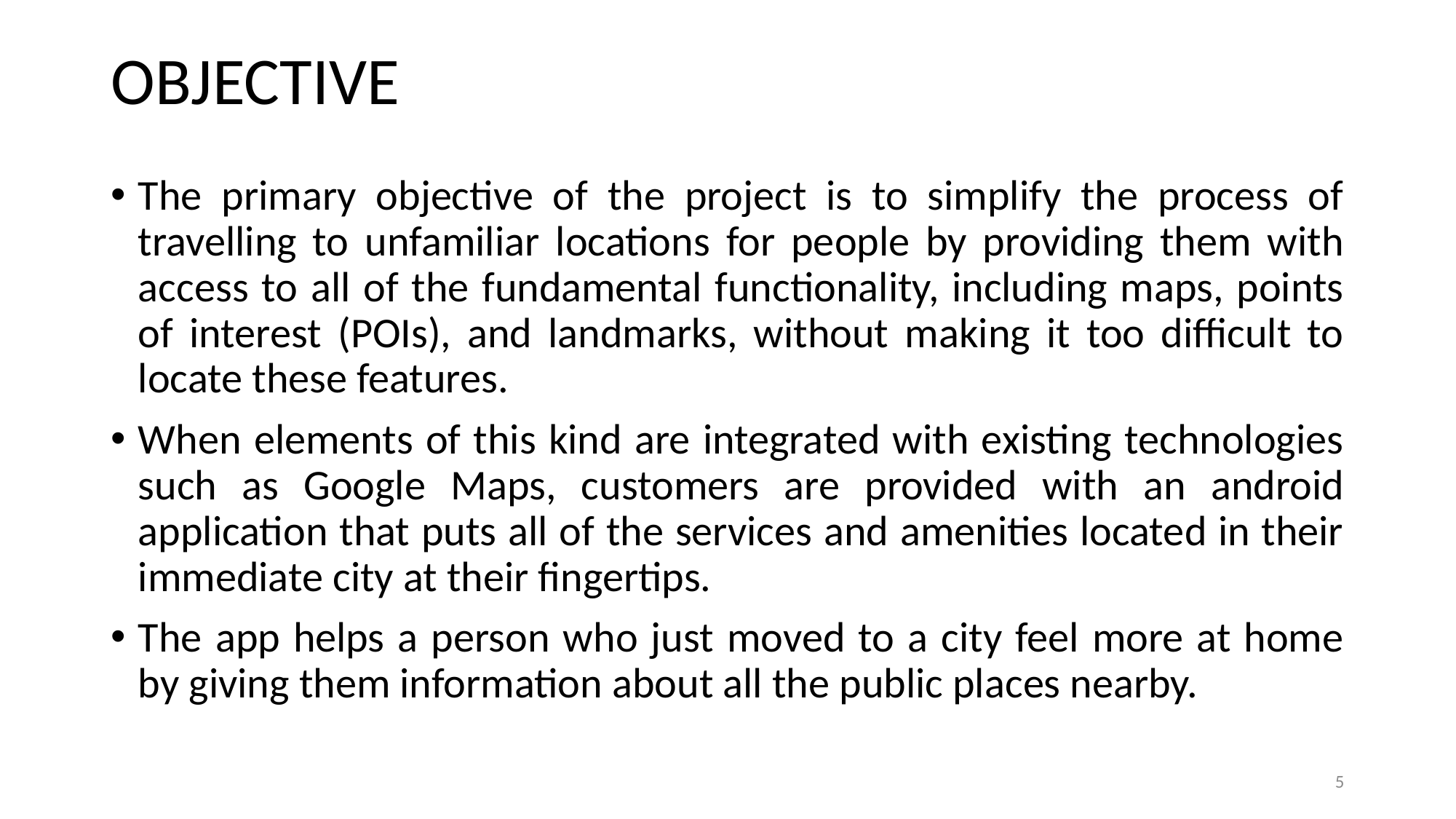

# OBJECTIVE
The primary objective of the project is to simplify the process of travelling to unfamiliar locations for people by providing them with access to all of the fundamental functionality, including maps, points of interest (POIs), and landmarks, without making it too difficult to locate these features.
When elements of this kind are integrated with existing technologies such as Google Maps, customers are provided with an android application that puts all of the services and amenities located in their immediate city at their fingertips.
The app helps a person who just moved to a city feel more at home by giving them information about all the public places nearby.
5